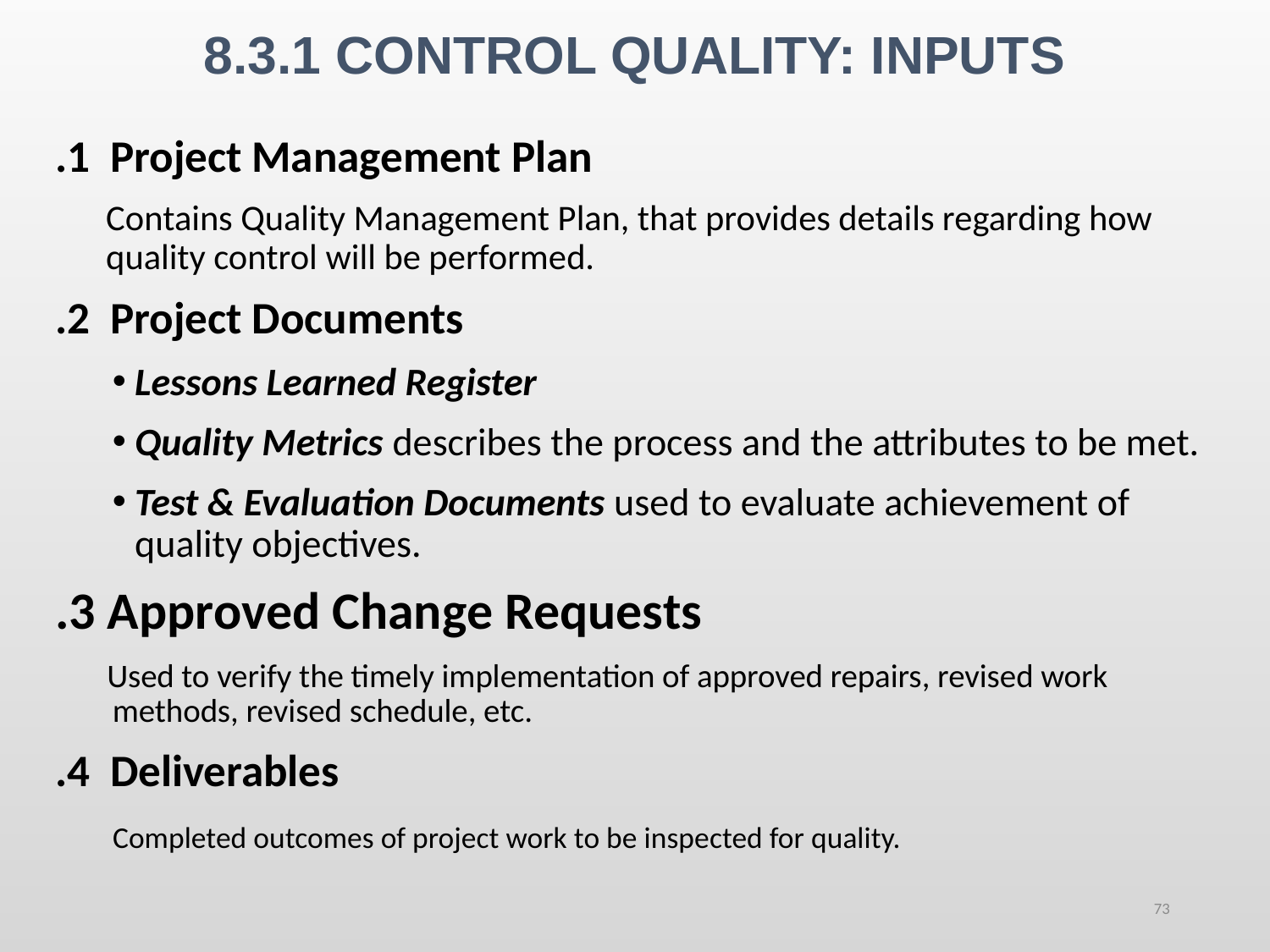

# 8.3.1 CONTROL QUALITY: INPUTS
.1  Project Management Plan
Contains Quality Management Plan, that provides details regarding how quality control will be performed.
.2  Project Documents
Lessons Learned Register
Quality Metrics describes the process and the attributes to be met.
Test & Evaluation Documents used to evaluate achievement of quality objectives.
.3 Approved Change Requests
       Used to verify the timely implementation of approved repairs, revised work methods, revised schedule, etc.
.4  Deliverables
Completed outcomes of project work to be inspected for quality.
73